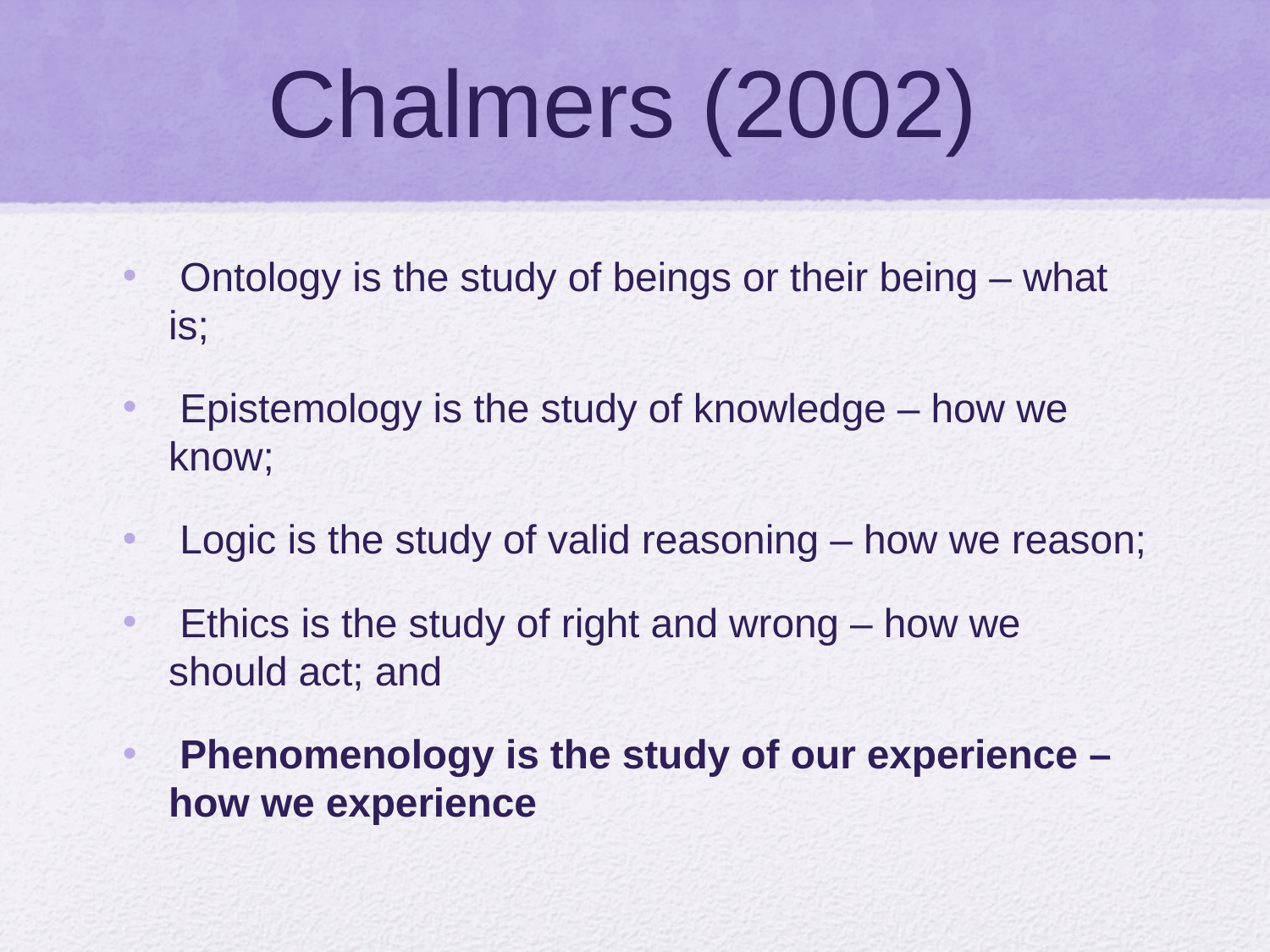

# Chalmers (2002)
 Ontology is the study of beings or their being – what is;
 Epistemology is the study of knowledge – how we know;
 Logic is the study of valid reasoning – how we reason;
 Ethics is the study of right and wrong – how we should act; and
 Phenomenology is the study of our experience – how we experience